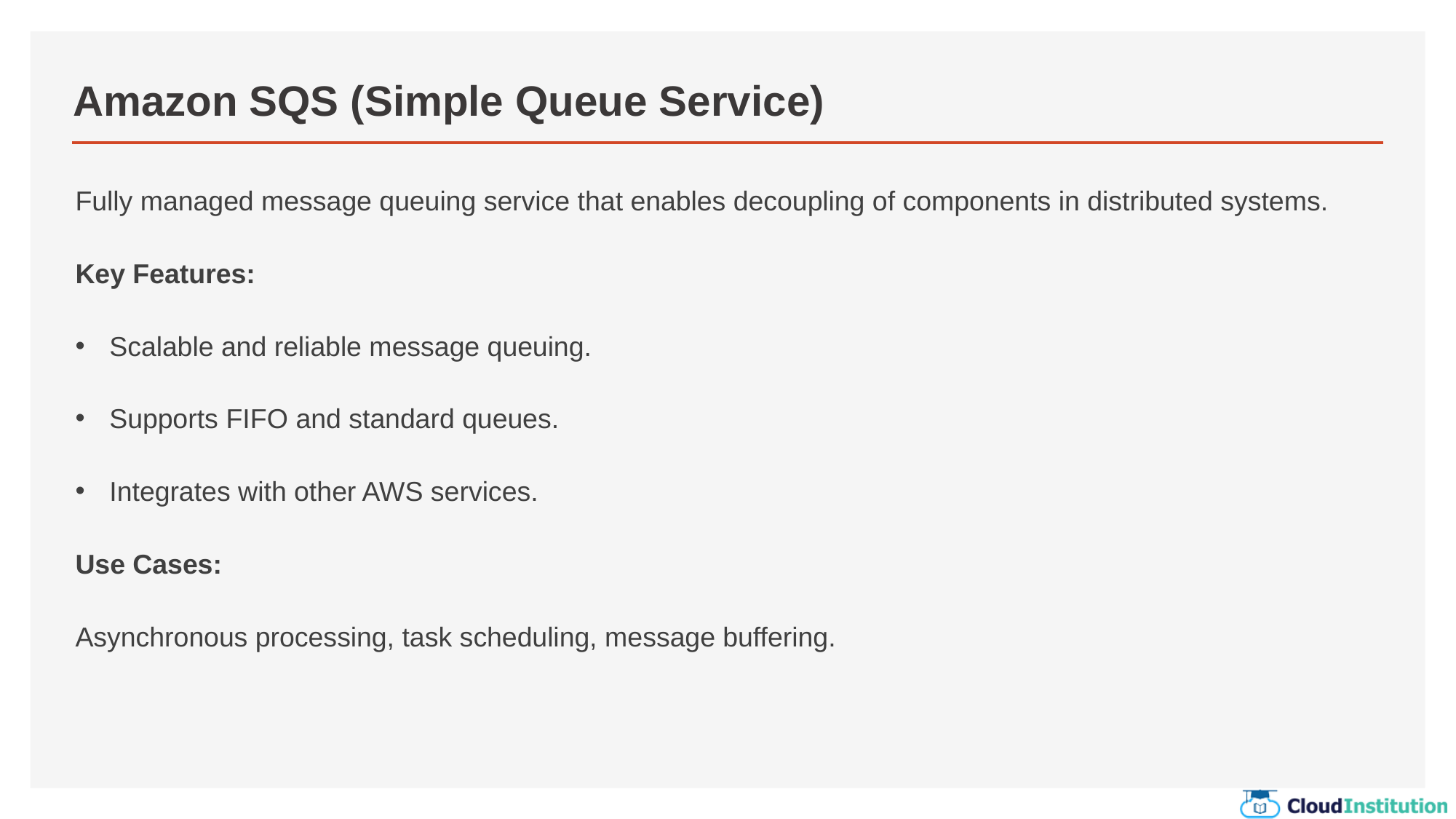

# Amazon SQS (Simple Queue Service)
Fully managed message queuing service that enables decoupling of components in distributed systems.
Key Features:
Scalable and reliable message queuing.
Supports FIFO and standard queues.
Integrates with other AWS services.
Use Cases:
Asynchronous processing, task scheduling, message buffering.